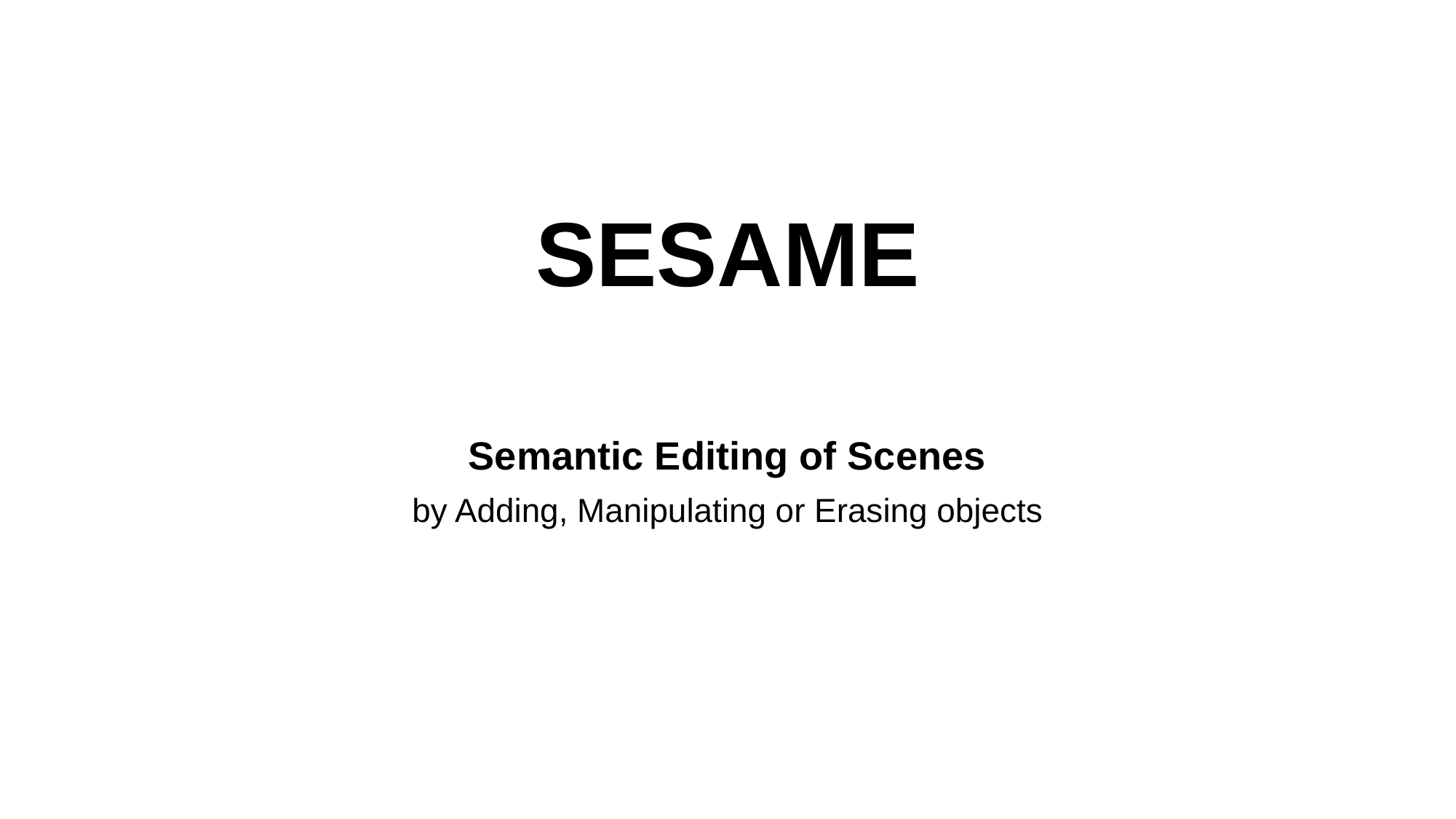

# SESAME
Semantic Editing of Scenes
by Adding, Manipulating or Erasing objects